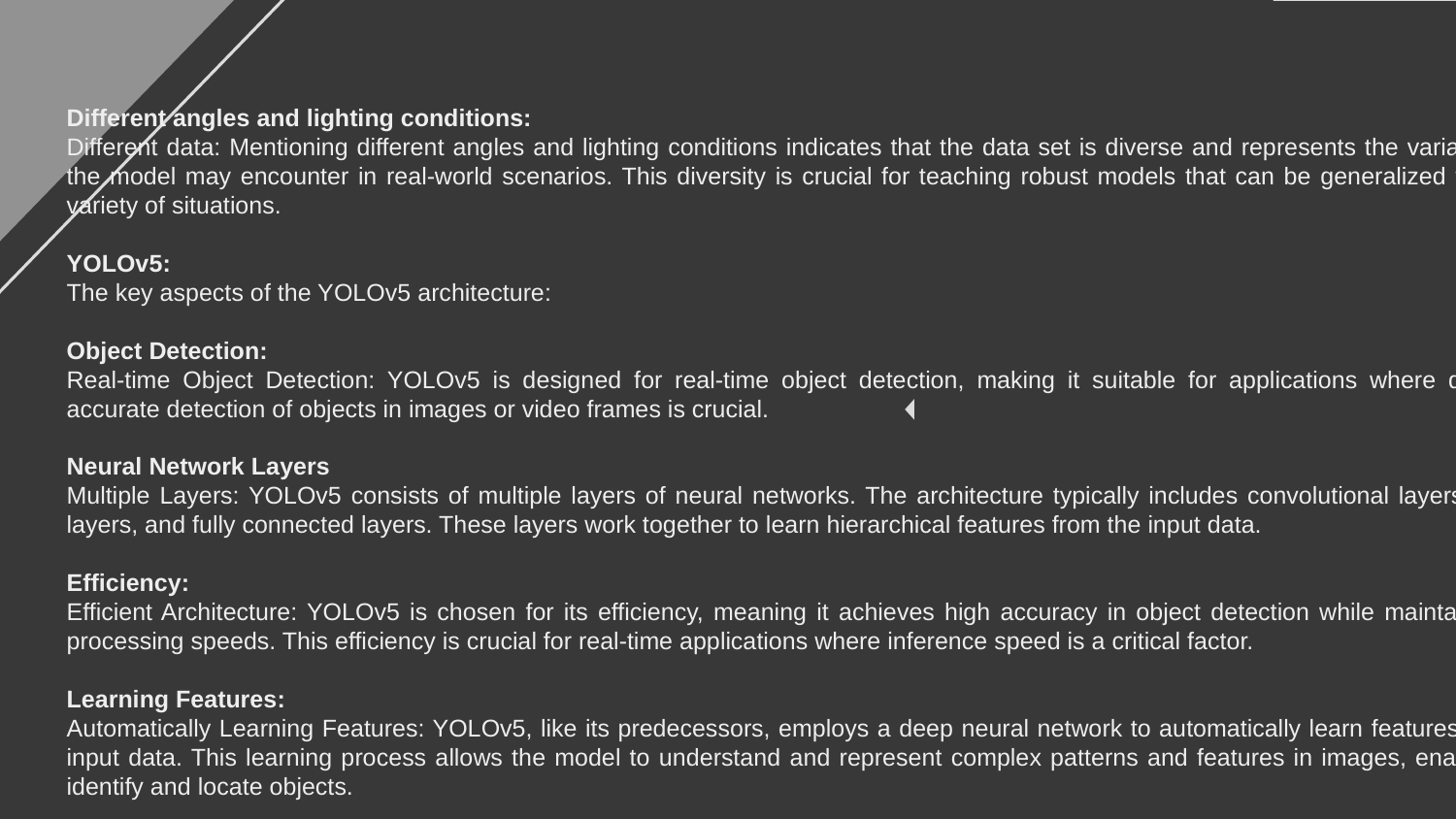

Different angles and lighting conditions:
Different data: Mentioning different angles and lighting conditions indicates that the data set is diverse and represents the variability that the model may encounter in real-world scenarios. This diversity is crucial for teaching robust models that can be generalized to a wide variety of situations.

YOLOv5:
The key aspects of the YOLOv5 architecture:

Object Detection:
Real-time Object Detection: YOLOv5 is designed for real-time object detection, making it suitable for applications where quick and accurate detection of objects in images or video frames is crucial.

Neural Network Layers
Multiple Layers: YOLOv5 consists of multiple layers of neural networks. The architecture typically includes convolutional layers, pooling layers, and fully connected layers. These layers work together to learn hierarchical features from the input data.

Efficiency:
Efficient Architecture: YOLOv5 is chosen for its efficiency, meaning it achieves high accuracy in object detection while maintaining fast processing speeds. This efficiency is crucial for real-time applications where inference speed is a critical factor.

Learning Features:
Automatically Learning Features: YOLOv5, like its predecessors, employs a deep neural network to automatically learn features from the input data. This learning process allows the model to understand and represent complex patterns and features in images, enabling it to identify and locate objects.